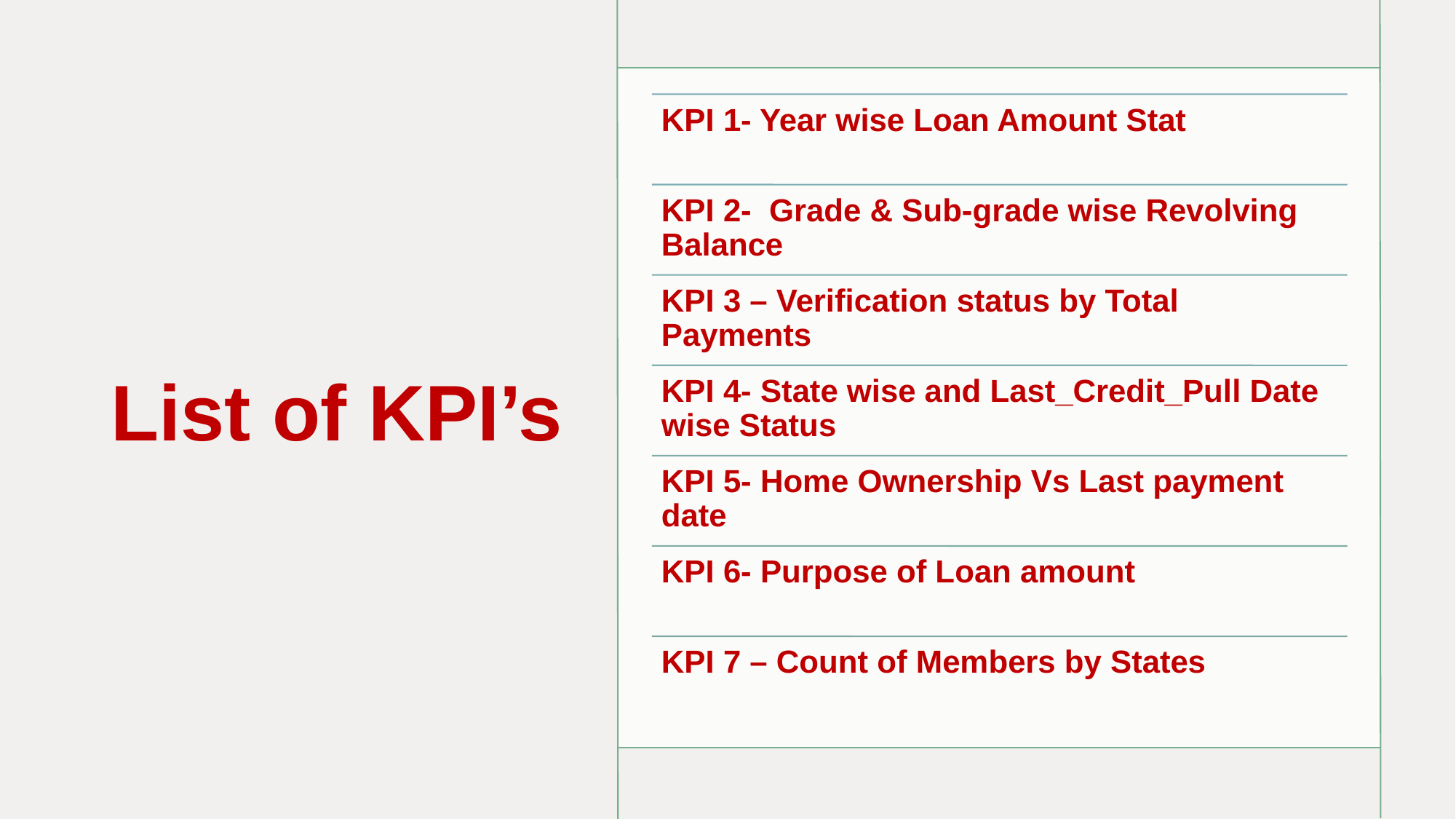

# List of KPI’s
KPI 1- Year wise Loan Amount Stat
KPI 2-  Grade & Sub-grade wise Revolving Balance
KPI 3 – Verification status by Total Payments
KPI 4- State wise and Last_Credit_Pull Date wise Status
KPI 5- Home Ownership Vs Last payment date
KPI 6- Purpose of Loan amount
KPI 7 – Count of Members by States